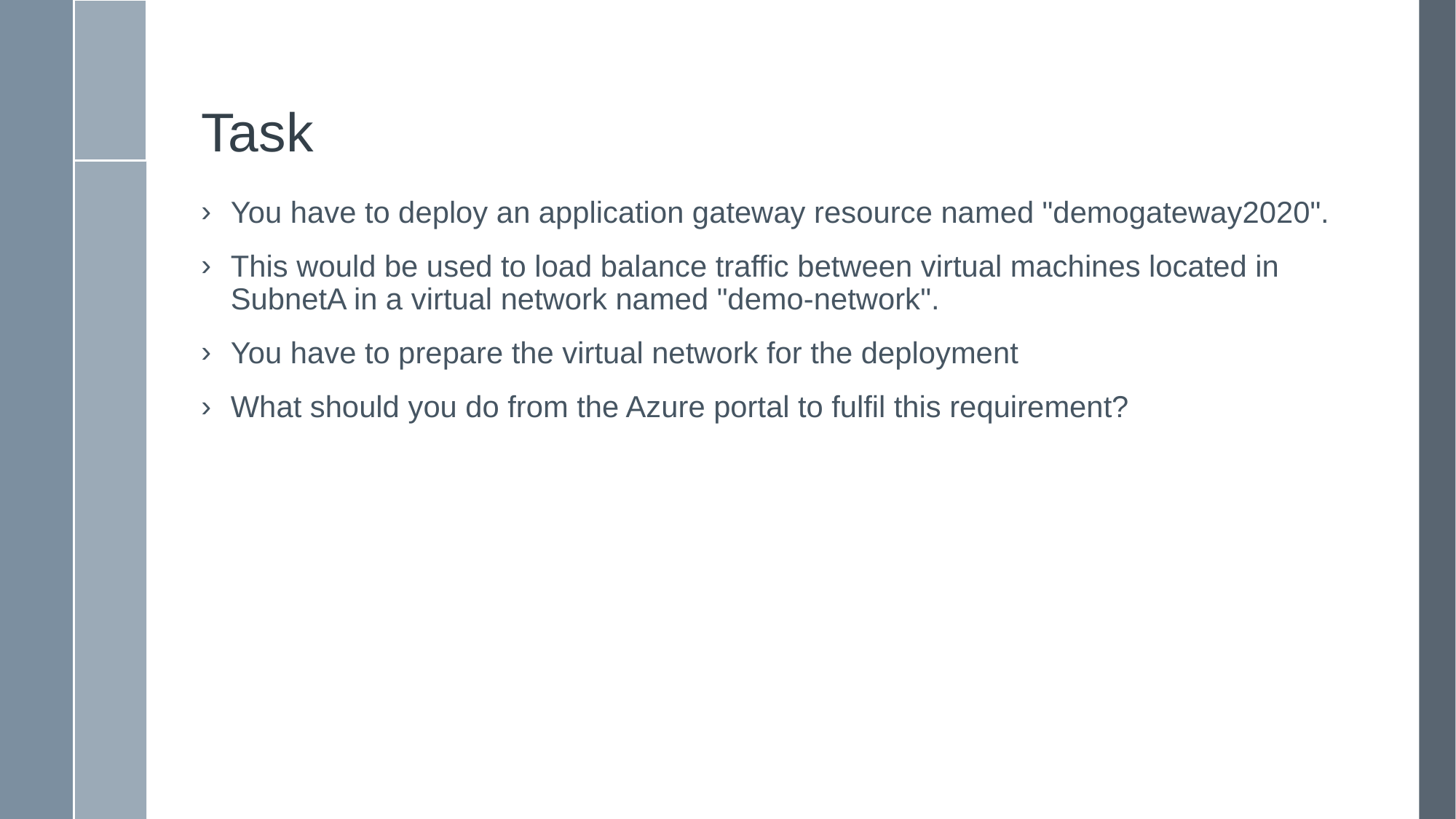

# Task
You have to deploy an application gateway resource named "demogateway2020".
This would be used to load balance traffic between virtual machines located in SubnetA in a virtual network named "demo-network".
You have to prepare the virtual network for the deployment
What should you do from the Azure portal to fulfil this requirement?